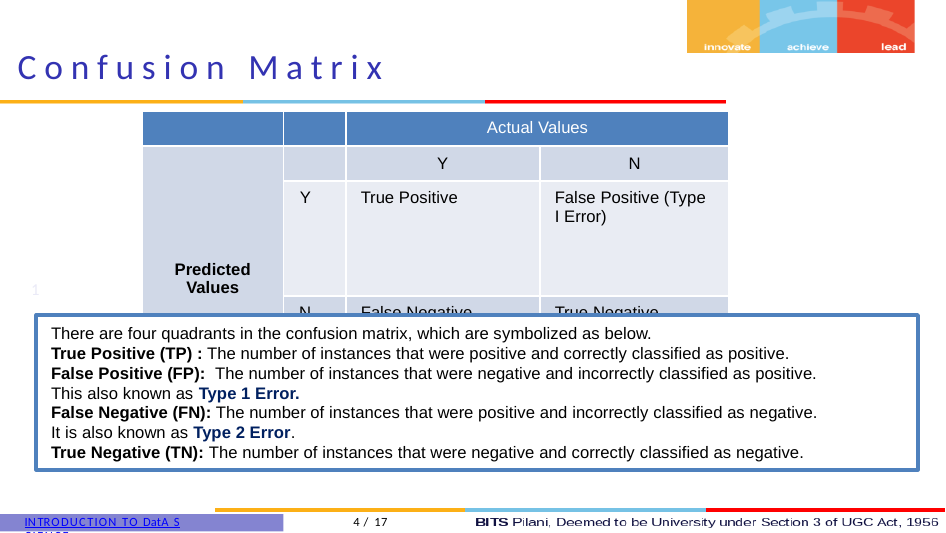

Confusion Matrix
|  |  | Actual Values |  |
| --- | --- | --- | --- |
| Predicted Values |  | Y | N |
|  | Y | True Positive | False Positive (Type I Error) |
|  | N | False Negative (Type II Error) | True Negative |
1
There are four quadrants in the confusion matrix, which are symbolized as below.
True Positive (TP) : The number of instances that were positive and correctly classified as positive.
False Positive (FP):  The number of instances that were negative and incorrectly classified as positive.
This also known as Type 1 Error.
False Negative (FN): The number of instances that were positive and incorrectly classified as negative.
It is also known as Type 2 Error.
True Negative (TN): The number of instances that were negative and correctly classified as negative.

Introduction  to  Data  Science
4 / 17